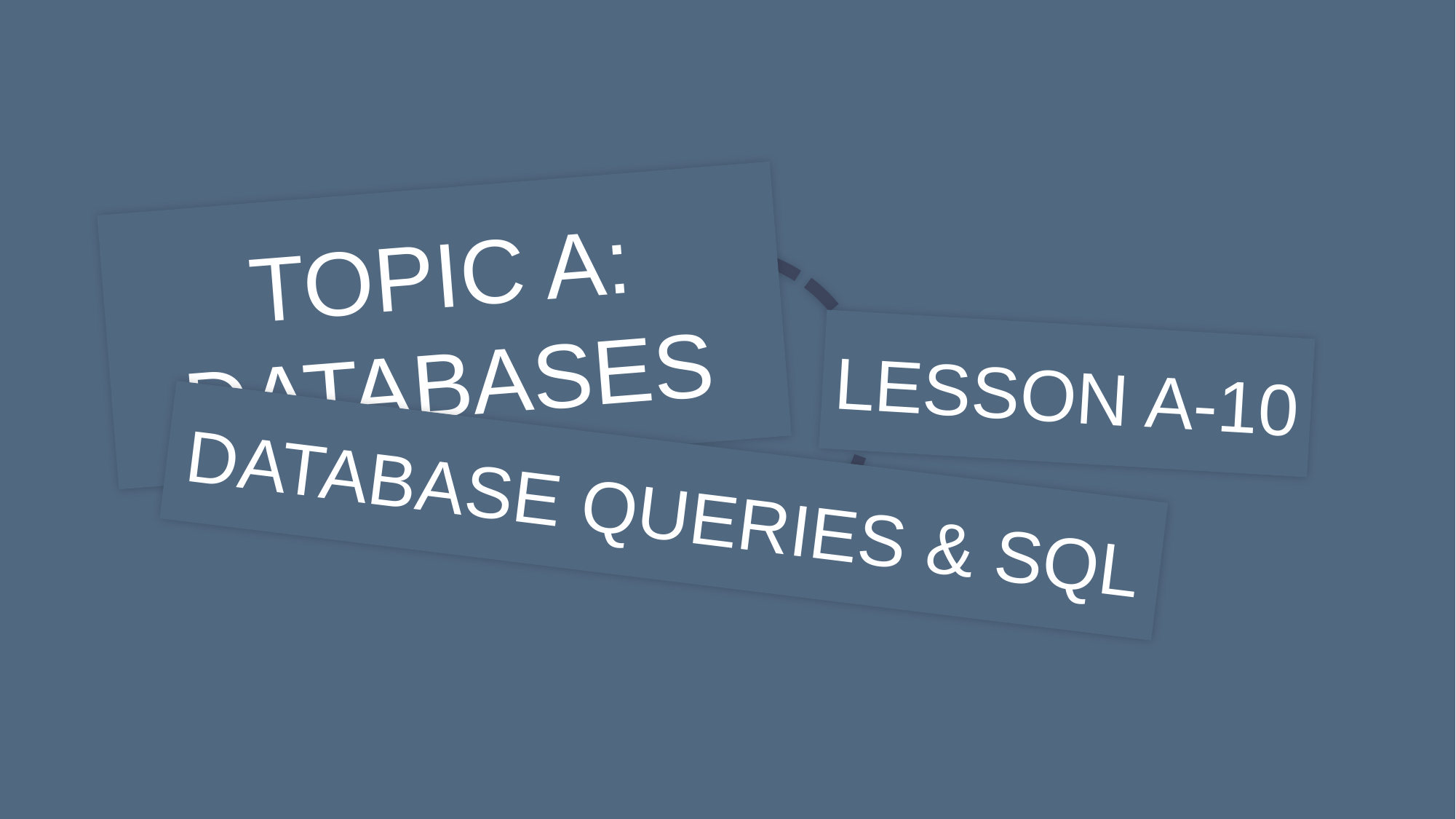

TOPIC A:
DATABASES

LESSON A-10
DATABASE QUERIES & SQL